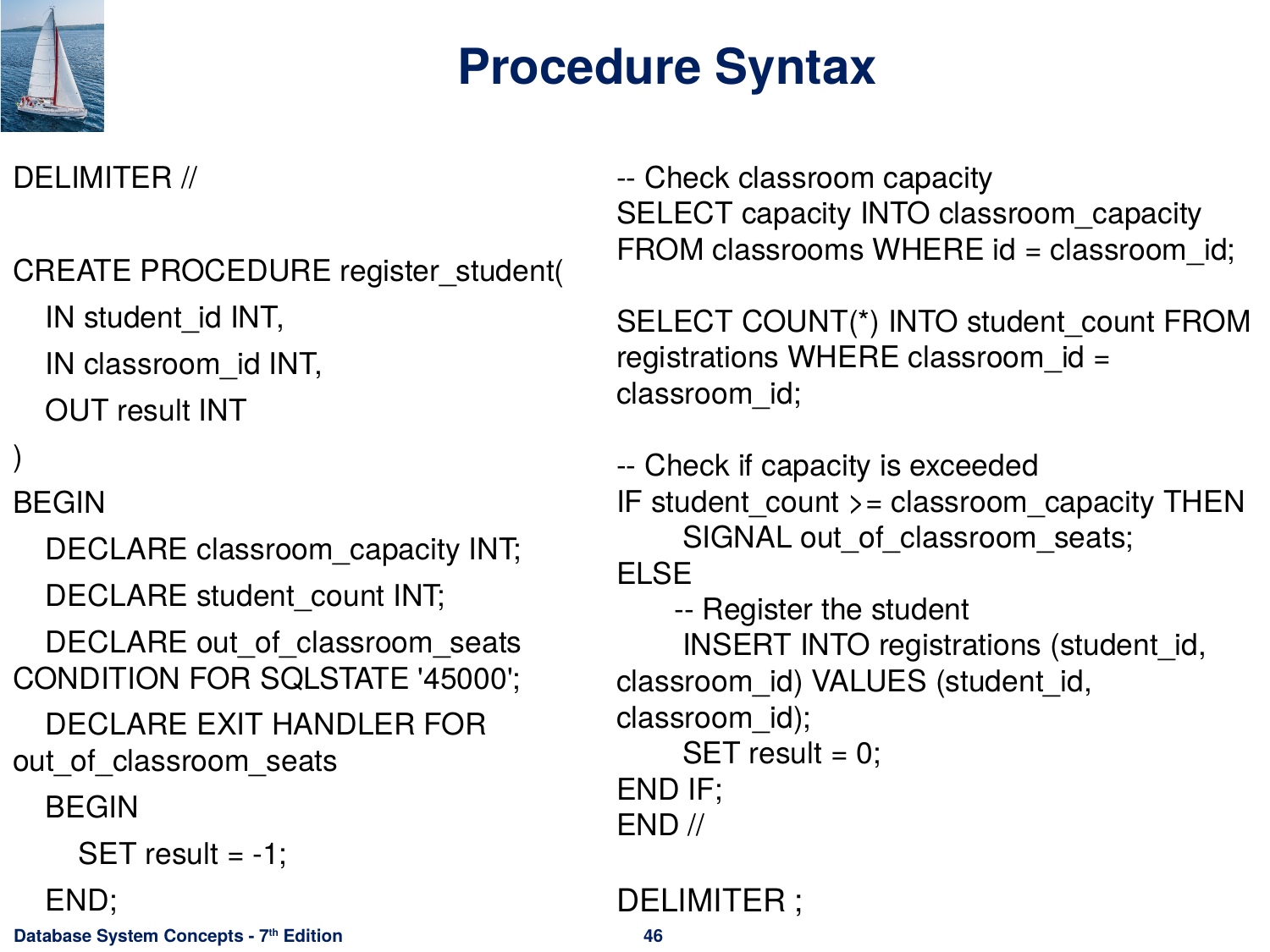

# Procedure Syntax
DELIMITER //

CREATE PROCEDURE register_student(
    IN student_id INT,
    IN classroom_id INT,
    OUT result INT
)
BEGIN
    DECLARE classroom_capacity INT;
    DECLARE student_count INT;
    DECLARE out_of_classroom_seats CONDITION FOR SQLSTATE '45000';
    DECLARE EXIT HANDLER FOR out_of_classroom_seats
    BEGIN
        SET result = -1;
    END;
-- Check classroom capacity
SELECT capacity INTO classroom_capacity FROM classrooms WHERE id = classroom_id;

SELECT COUNT(*) INTO student_count FROM registrations WHERE classroom_id = classroom_id;

-- Check if capacity is exceeded
IF student_count >= classroom_capacity THEN
        SIGNAL out_of_classroom_seats;
ELSE
       -- Register the student
        INSERT INTO registrations (student_id, classroom_id) VALUES (student_id, classroom_id);
        SET result = 0;
END IF;
END //

DELIMITER ;